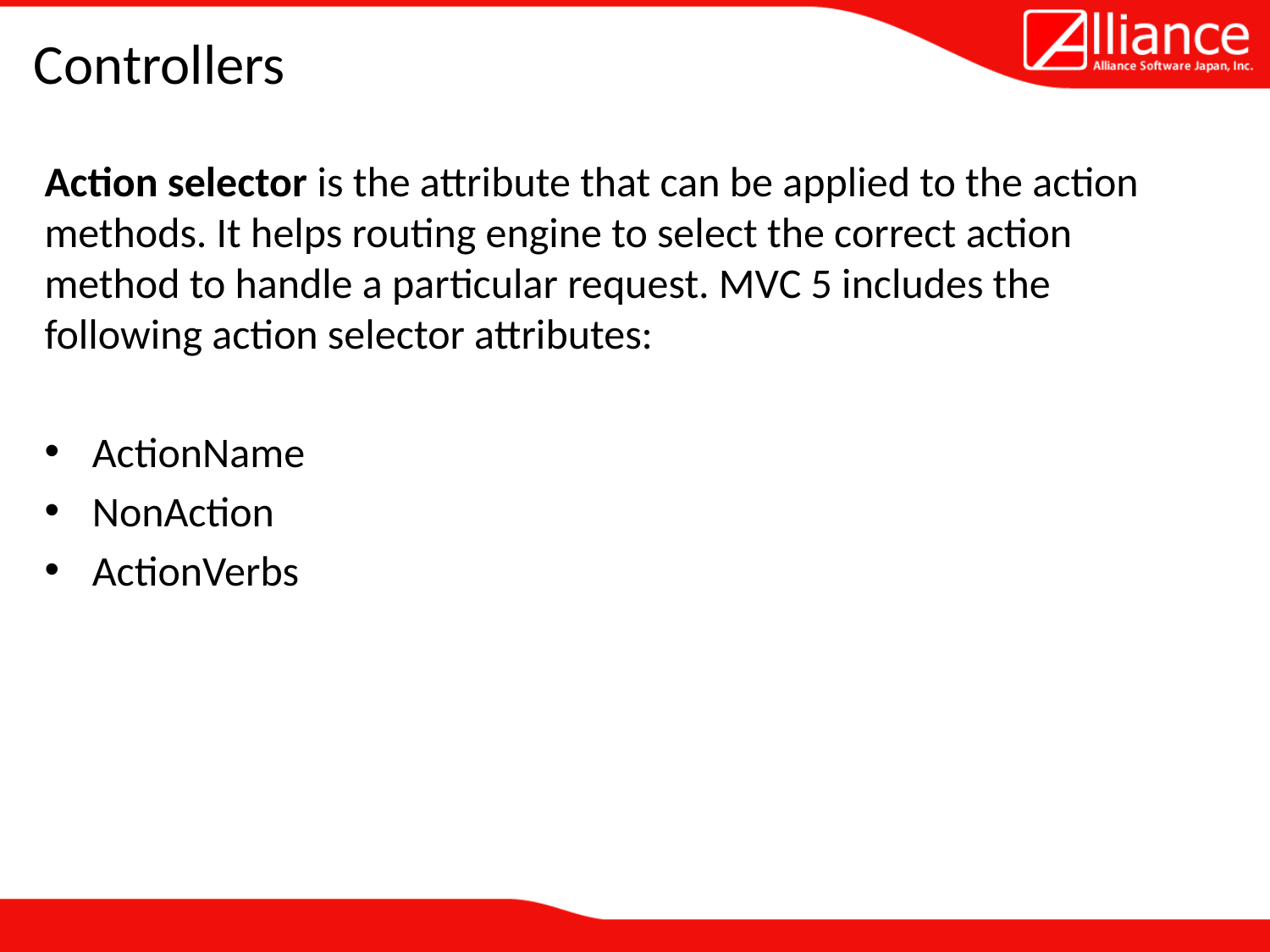

# Controllers
Action selector is the attribute that can be applied to the action methods. It helps routing engine to select the correct action method to handle a particular request. MVC 5 includes the following action selector attributes:

ActionName
NonAction
ActionVerbs